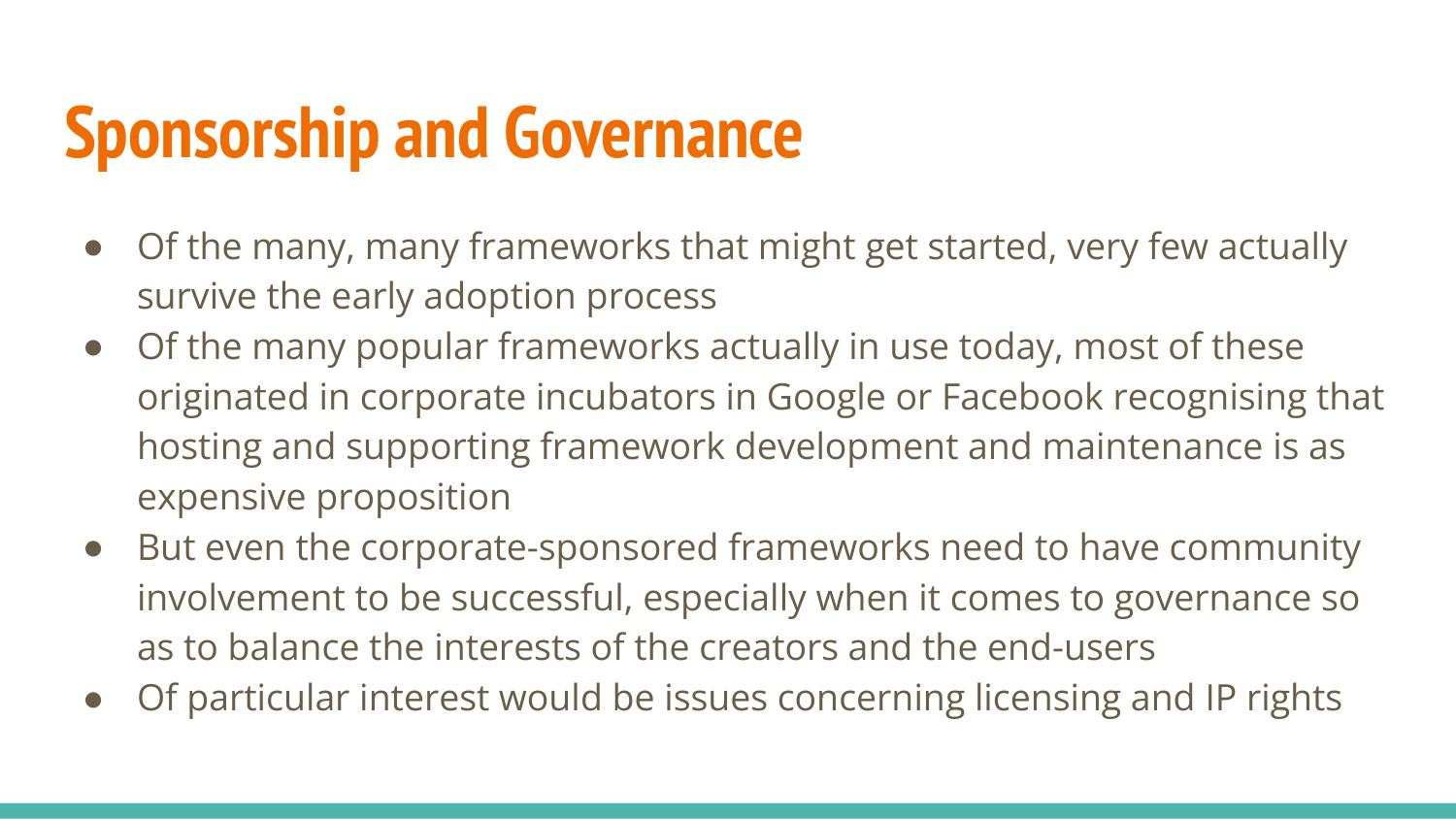

# Sponsorship and Governance
Of the many, many frameworks that might get started, very few actually survive the early adoption process
Of the many popular frameworks actually in use today, most of these originated in corporate incubators in Google or Facebook recognising that hosting and supporting framework development and maintenance is as expensive proposition
But even the corporate-sponsored frameworks need to have community involvement to be successful, especially when it comes to governance so as to balance the interests of the creators and the end-users
Of particular interest would be issues concerning licensing and IP rights